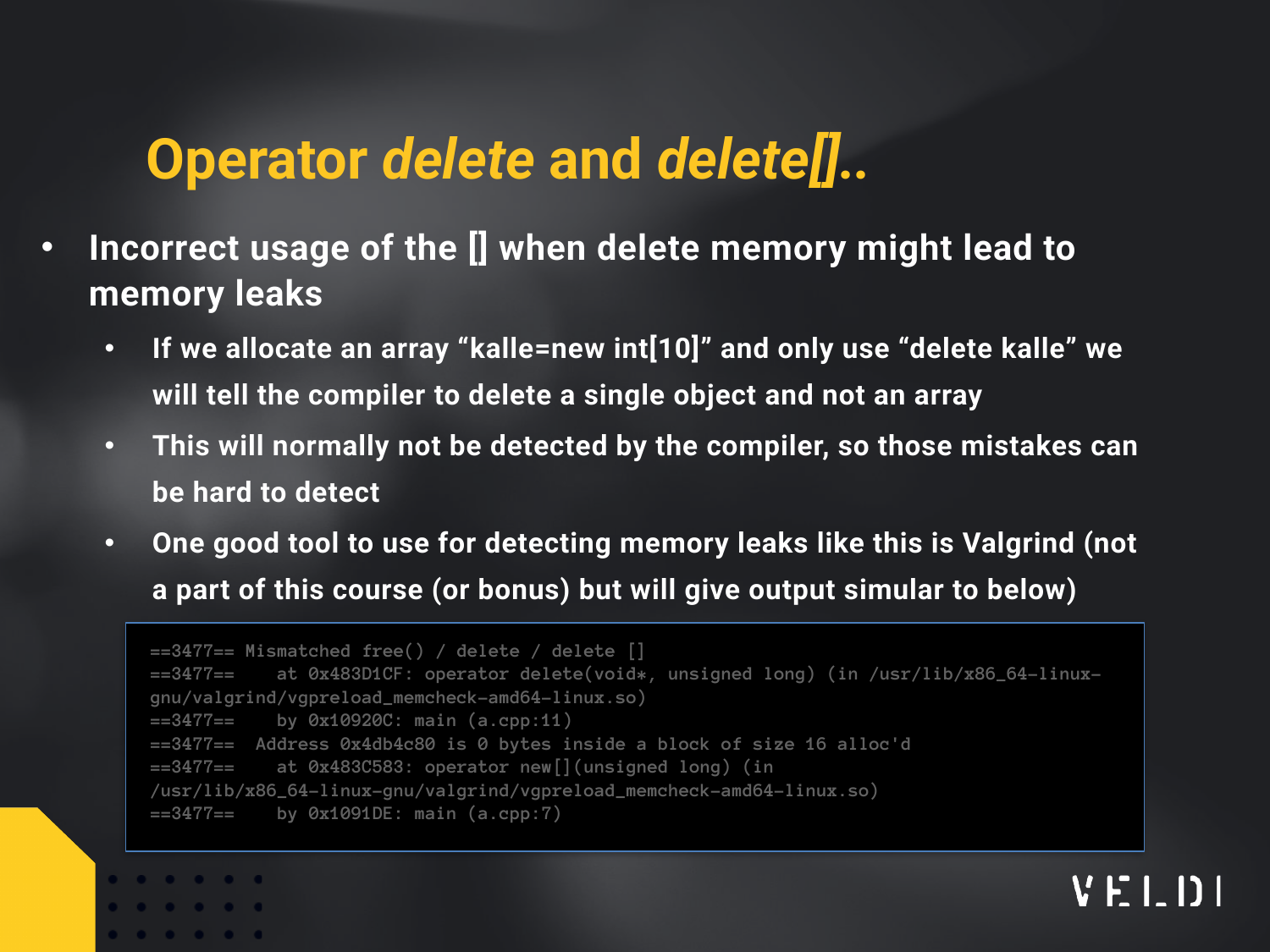

Operator delete and delete[]..
Incorrect usage of the [] when delete memory might lead to memory leaks
If we allocate an array “kalle=new int[10]” and only use “delete kalle” we will tell the compiler to delete a single object and not an array
This will normally not be detected by the compiler, so those mistakes can be hard to detect
One good tool to use for detecting memory leaks like this is Valgrind (not a part of this course (or bonus) but will give output simular to below)
==3477== Mismatched free() / delete / delete []
==3477==    at 0x483D1CF: operator delete(void*, unsigned long) (in /usr/lib/x86_64-linux-gnu/valgrind/vgpreload_memcheck-amd64-linux.so)
==3477==    by 0x10920C: main (a.cpp:11)
==3477==  Address 0x4db4c80 is 0 bytes inside a block of size 16 alloc'd
==3477==    at 0x483C583: operator new[](unsigned long) (in /usr/lib/x86_64-linux-gnu/valgrind/vgpreload_memcheck-amd64-linux.so)
==3477==    by 0x1091DE: main (a.cpp:7)